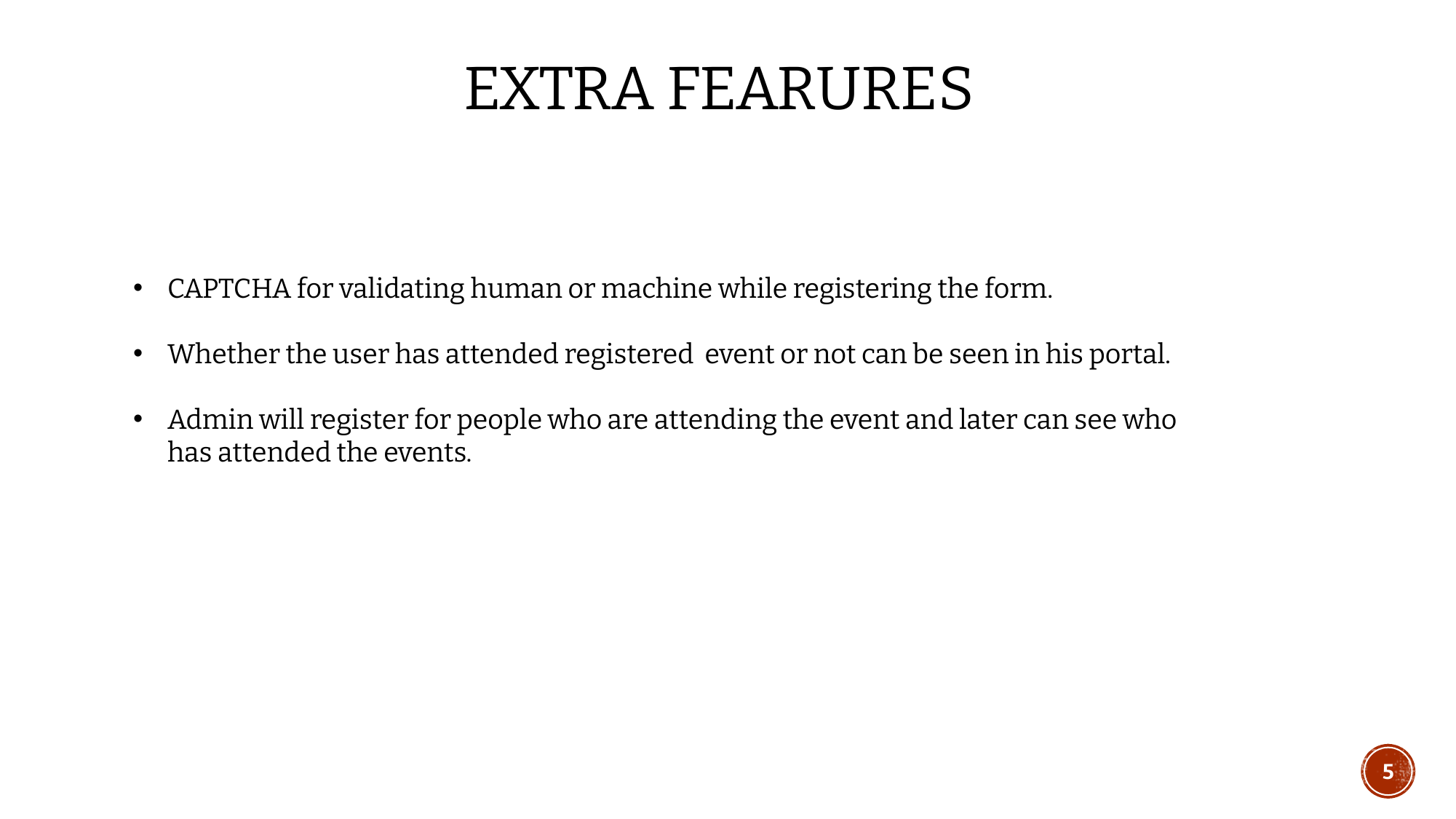

EXTRA FEARURES

CAPTCHA for validating human or machine while registering the form.

Whether the user has attended registered  event or not can be seen in his portal.

Admin will register for people who are attending the event and later can see who has attended the events.
5